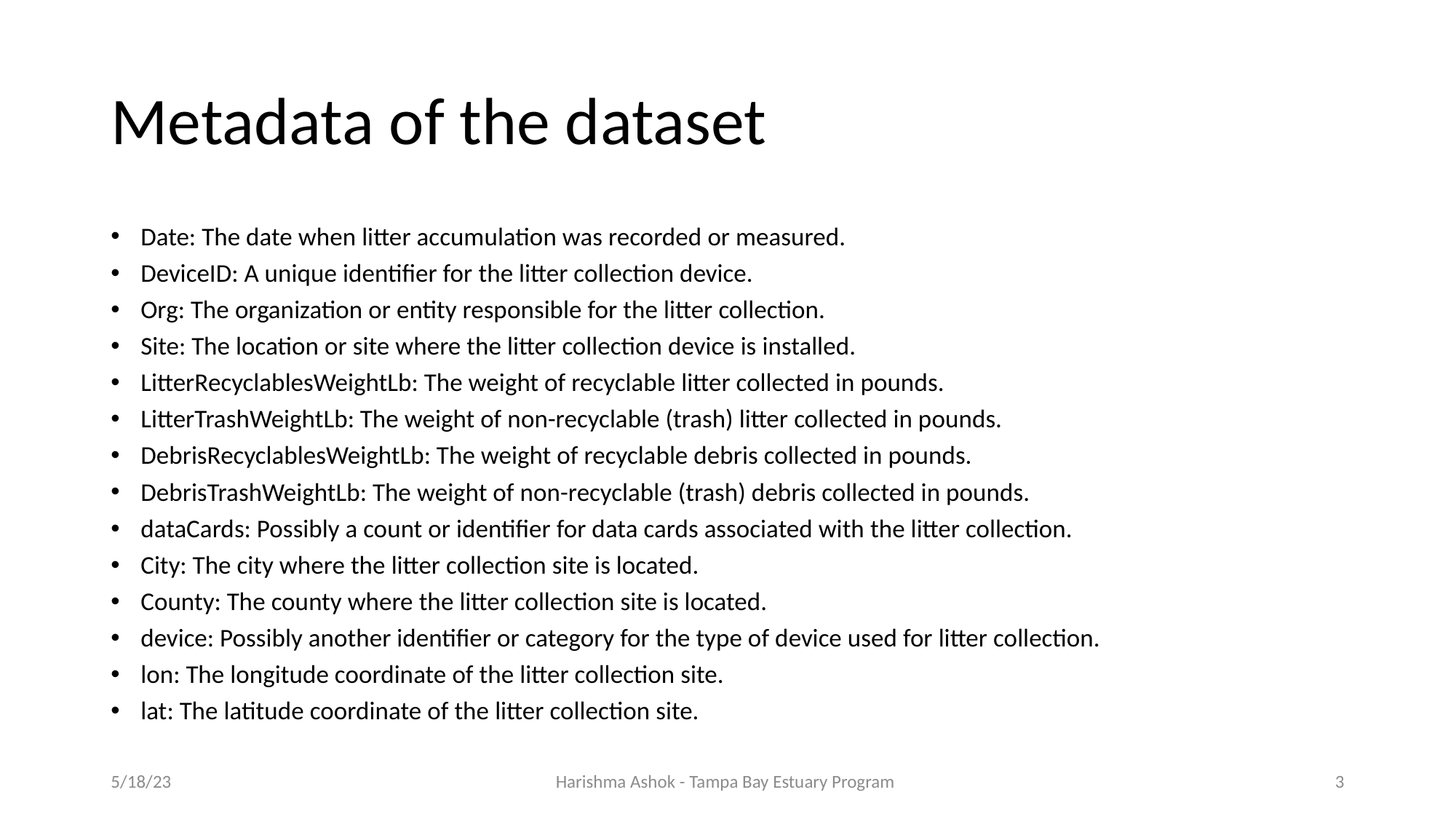

# Metadata of the dataset
Date: The date when litter accumulation was recorded or measured.
DeviceID: A unique identifier for the litter collection device.
Org: The organization or entity responsible for the litter collection.
Site: The location or site where the litter collection device is installed.
LitterRecyclablesWeightLb: The weight of recyclable litter collected in pounds.
LitterTrashWeightLb: The weight of non-recyclable (trash) litter collected in pounds.
DebrisRecyclablesWeightLb: The weight of recyclable debris collected in pounds.
DebrisTrashWeightLb: The weight of non-recyclable (trash) debris collected in pounds.
dataCards: Possibly a count or identifier for data cards associated with the litter collection.
City: The city where the litter collection site is located.
County: The county where the litter collection site is located.
device: Possibly another identifier or category for the type of device used for litter collection.
lon: The longitude coordinate of the litter collection site.
lat: The latitude coordinate of the litter collection site.
5/18/23
Harishma Ashok - Tampa Bay Estuary Program
3